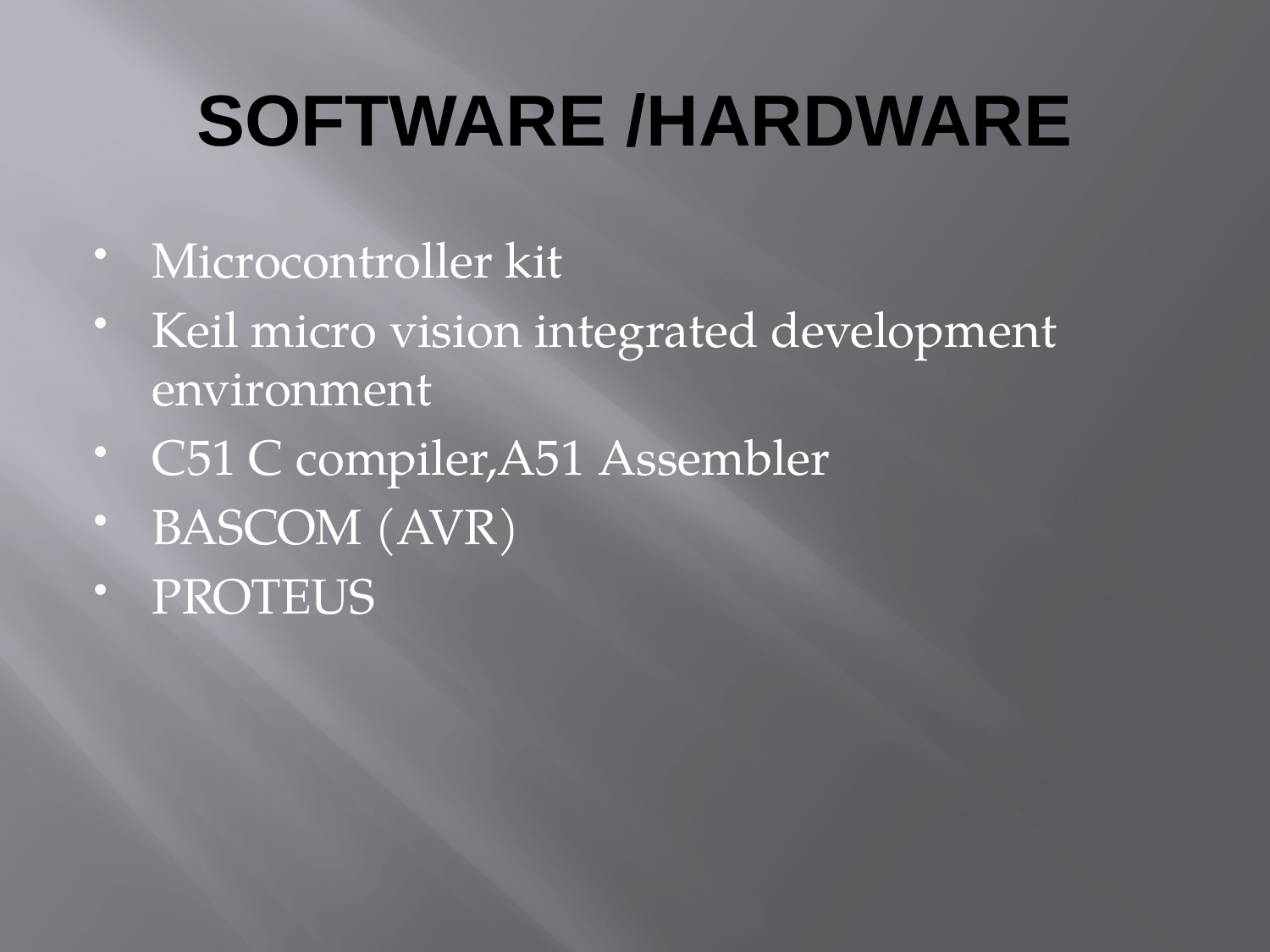

# SOFTWARE /HARDWARE
Microcontroller kit
Keil micro vision integrated development environment
C51 C compiler,A51 Assembler
BASCOM (AVR)
PROTEUS